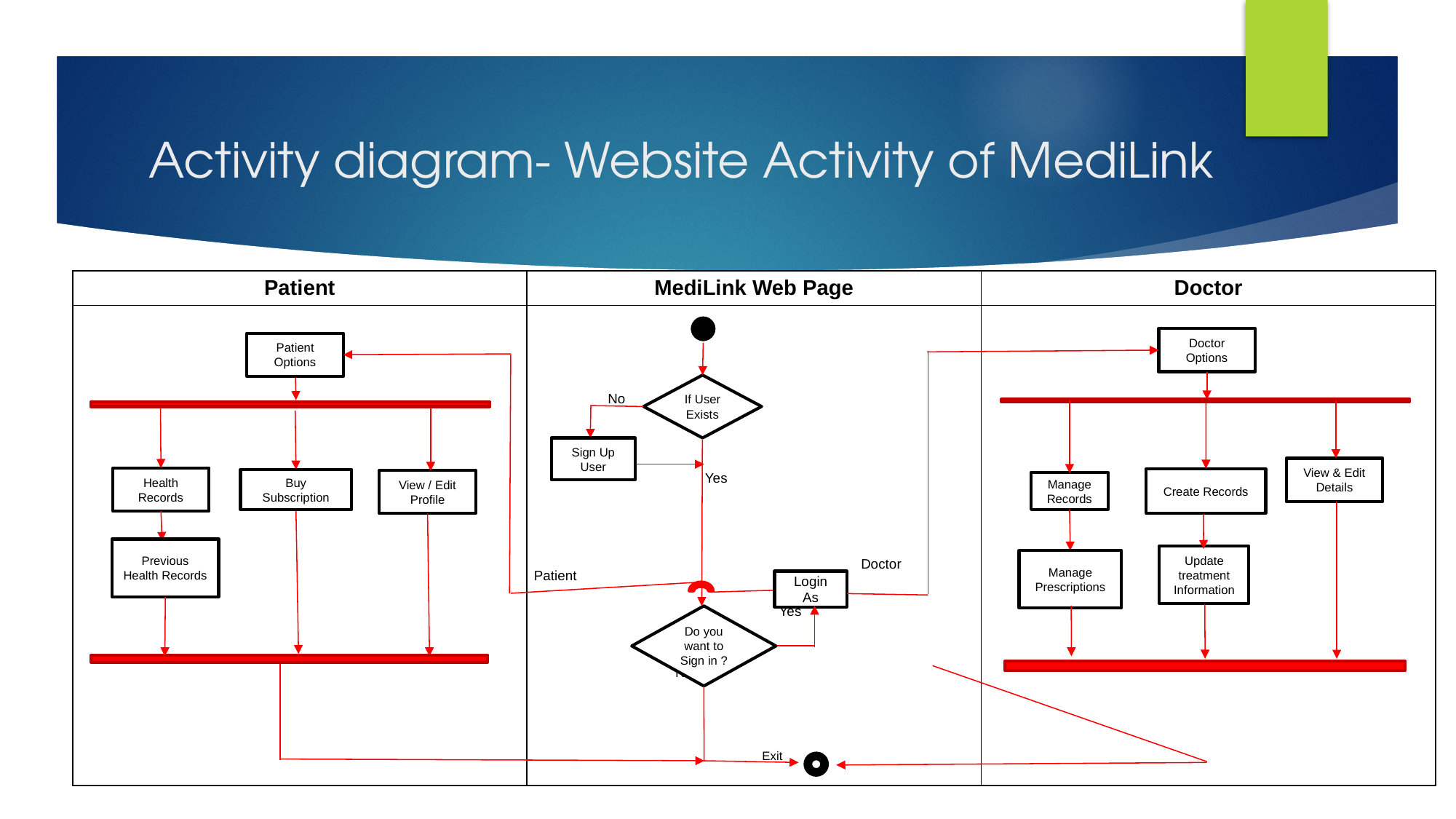

# Activity diagram- Website Activity of MediLink
| Patient | MediLink Web Page | Doctor |
| --- | --- | --- |
|  | Doctor Yes No |  |

Doctor Options
Patient Options
If User Exists
No

Sign Up User
View & Edit Details
Yes
Health Records
Create Records
Buy Subscription
View / Edit Profile
Manage Records
Previous Health Records
Update treatment Information
Manage Prescriptions
Patient
Login As

Do you want to Sign in ?

Exit